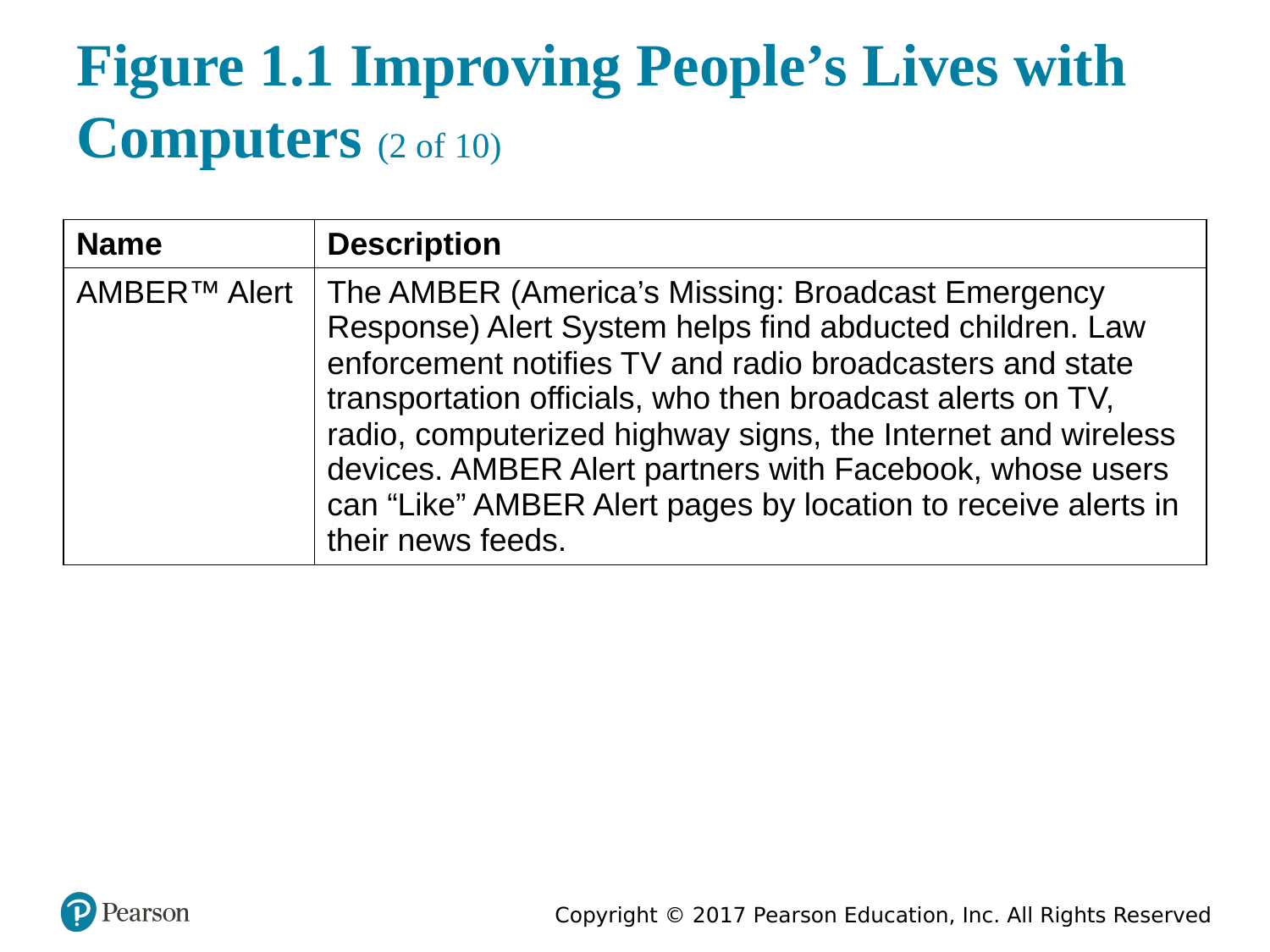

# Figure 1.1 Improving People’s Lives with Computers (2 of 10)
| Name | Description |
| --- | --- |
| AMBER™ Alert | The AMBER (America’s Missing: Broadcast Emergency Response) Alert System helps find abducted children. Law enforcement notifies T V and radio broadcasters and state transportation officials, who then broadcast alerts on T V, radio, computerized highway signs, the Internet and wireless devices. AMBER Alert partners with Facebook, whose users can “Like” AMBER Alert pages by location to receive alerts in their news feeds. |